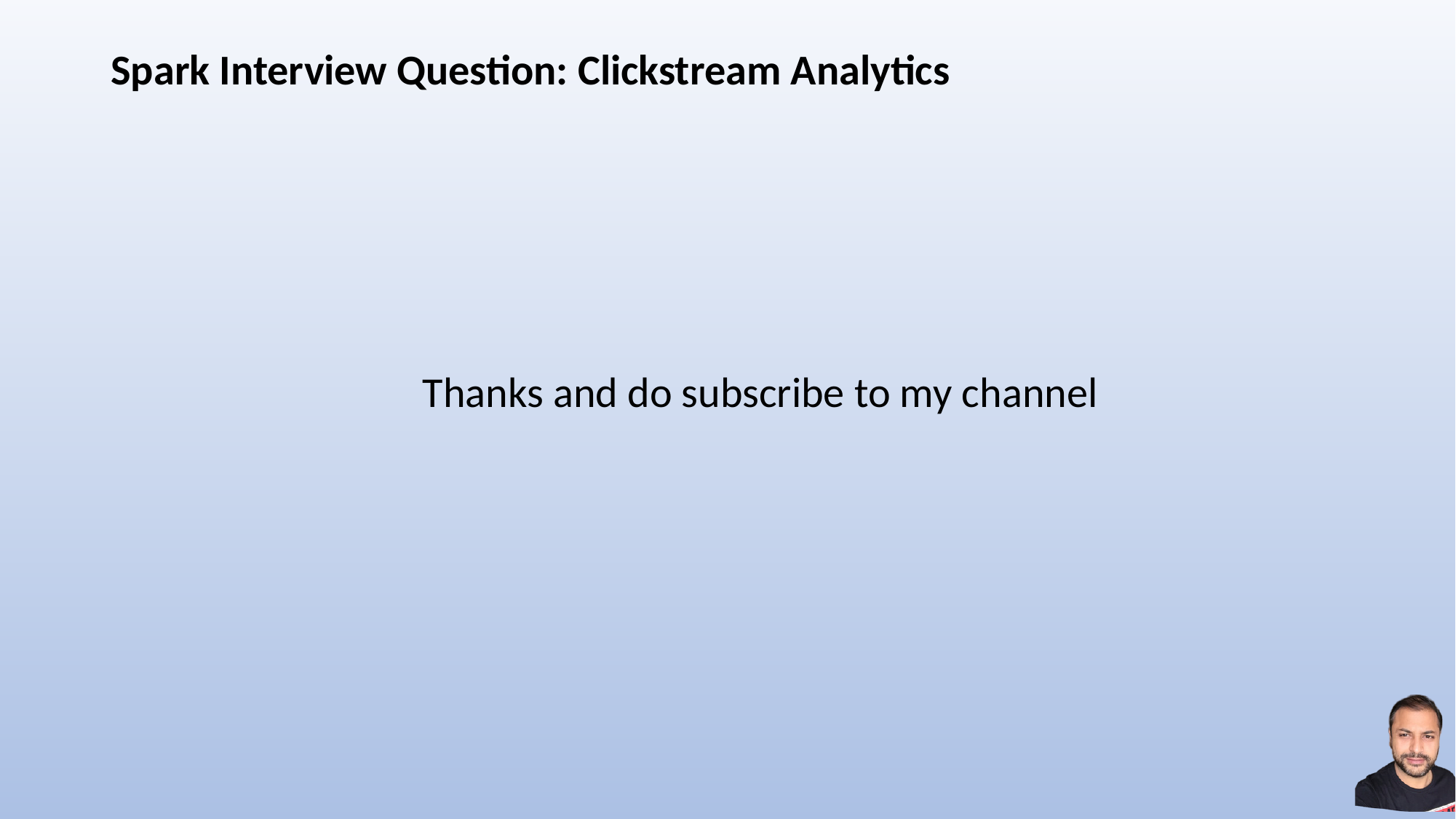

# Spark Interview Question: Clickstream Analytics

	                     Thanks and do subscribe to my channel